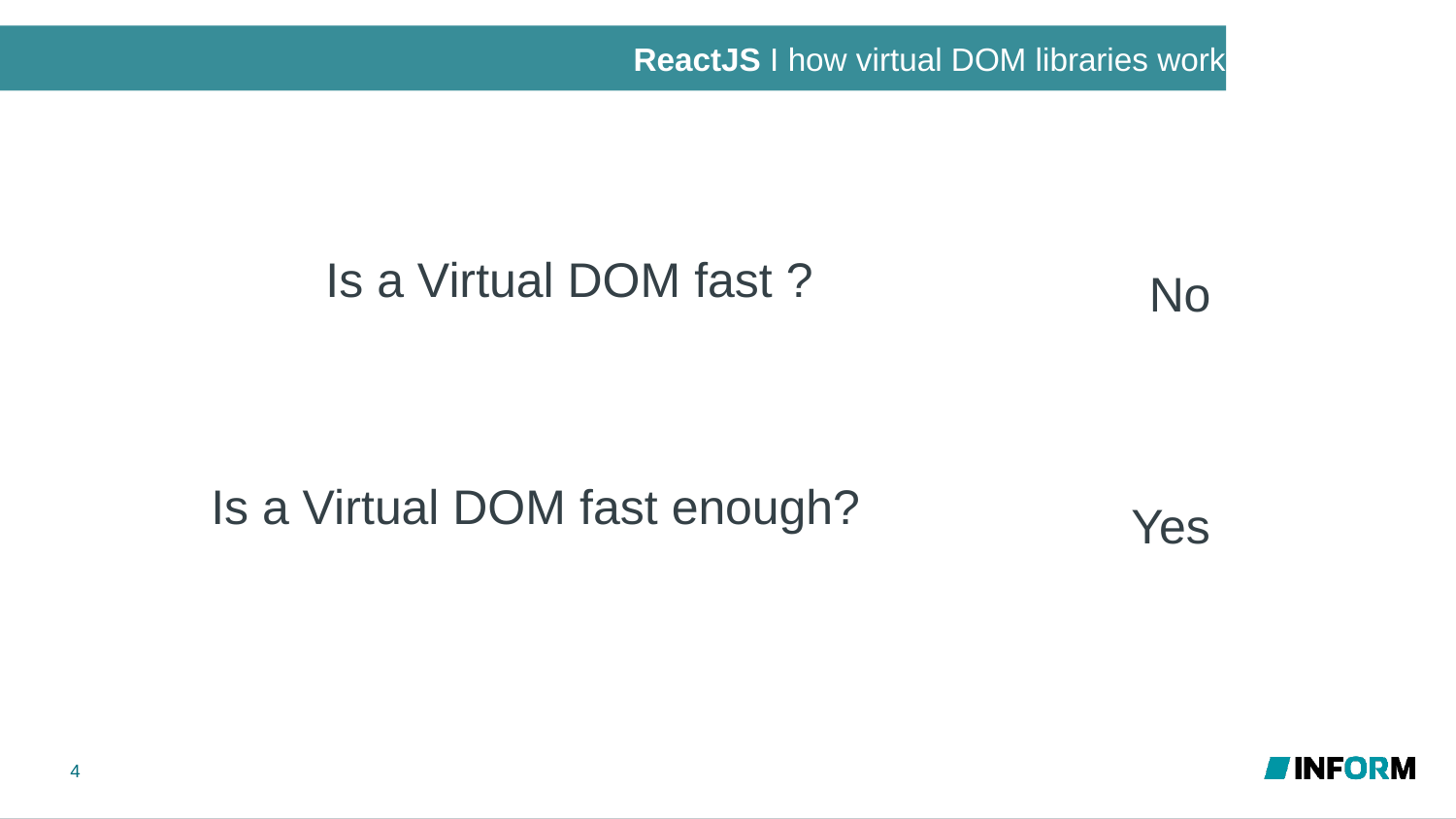

# ReactJS I how virtual DOM libraries work
Is a Virtual DOM fast ?
No
Is a Virtual DOM fast enough?
Yes